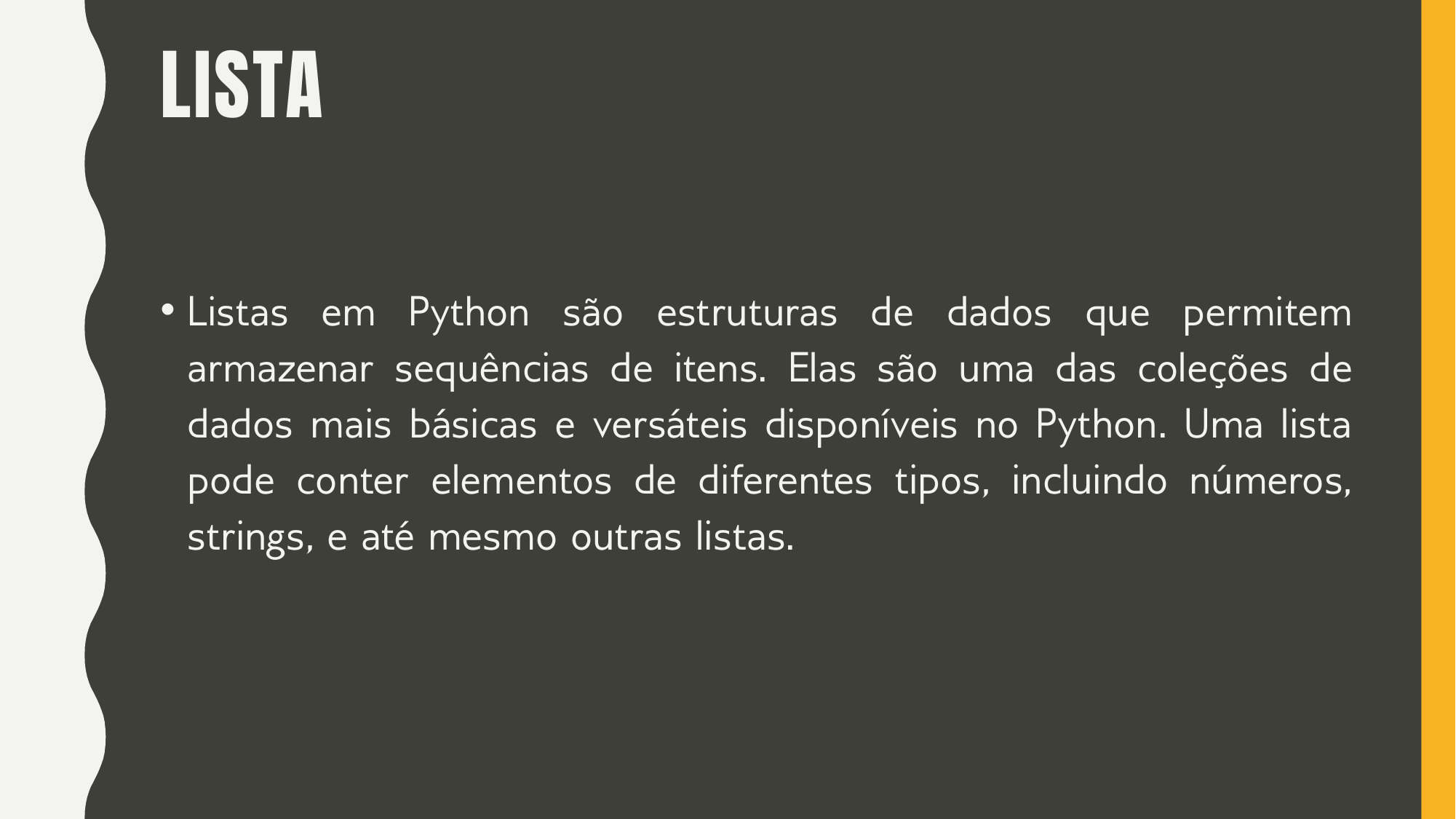

# Lista
Listas em Python são estruturas de dados que permitem armazenar sequências de itens. Elas são uma das coleções de dados mais básicas e versáteis disponíveis no Python. Uma lista pode conter elementos de diferentes tipos, incluindo números, strings, e até mesmo outras listas.